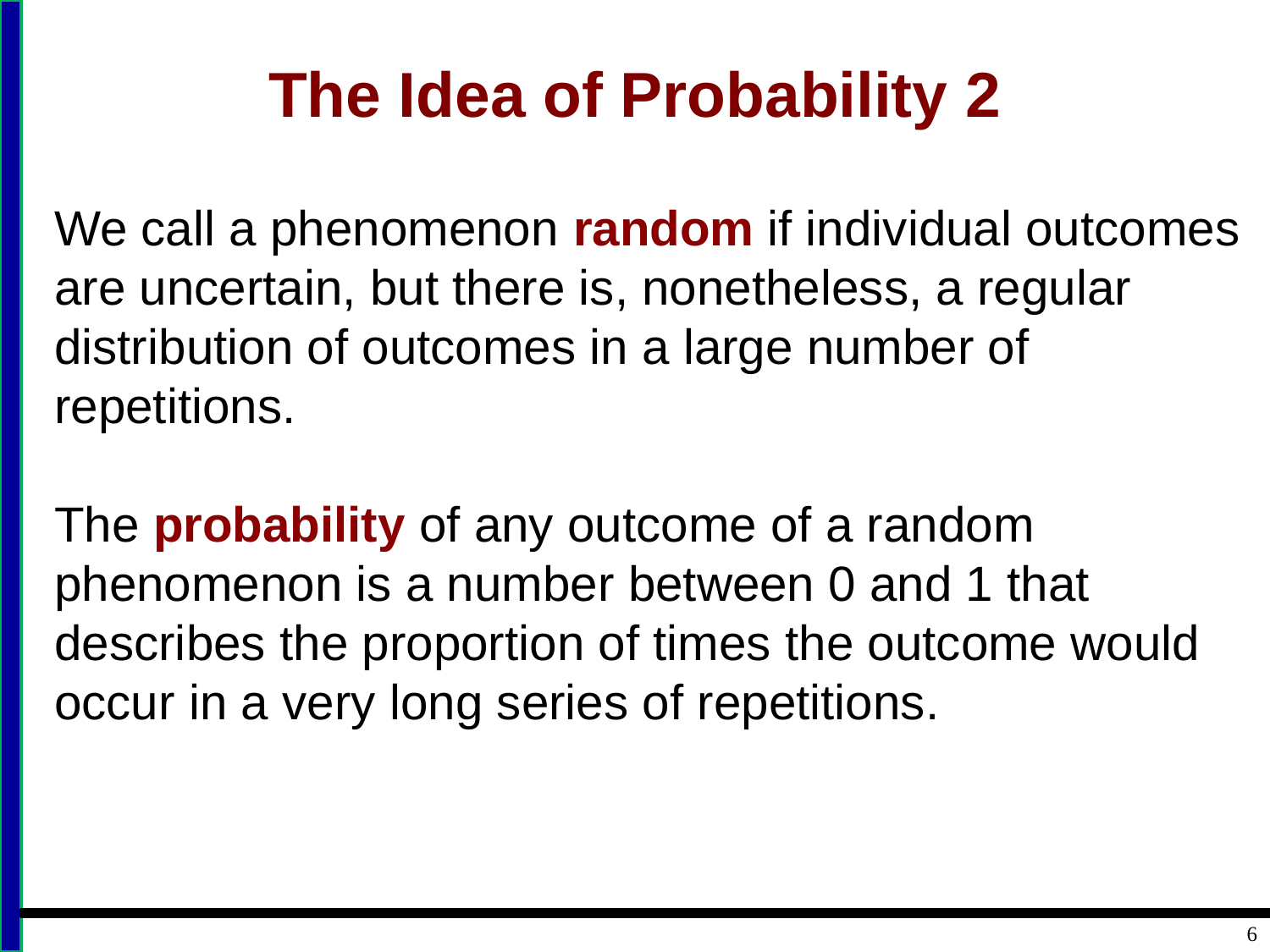

# The Idea of Probability 2
We call a phenomenon random if individual outcomes are uncertain, but there is, nonetheless, a regular distribution of outcomes in a large number of repetitions.

The probability of any outcome of a random phenomenon is a number between 0 and 1 that describes the proportion of times the outcome would occur in a very long series of repetitions.